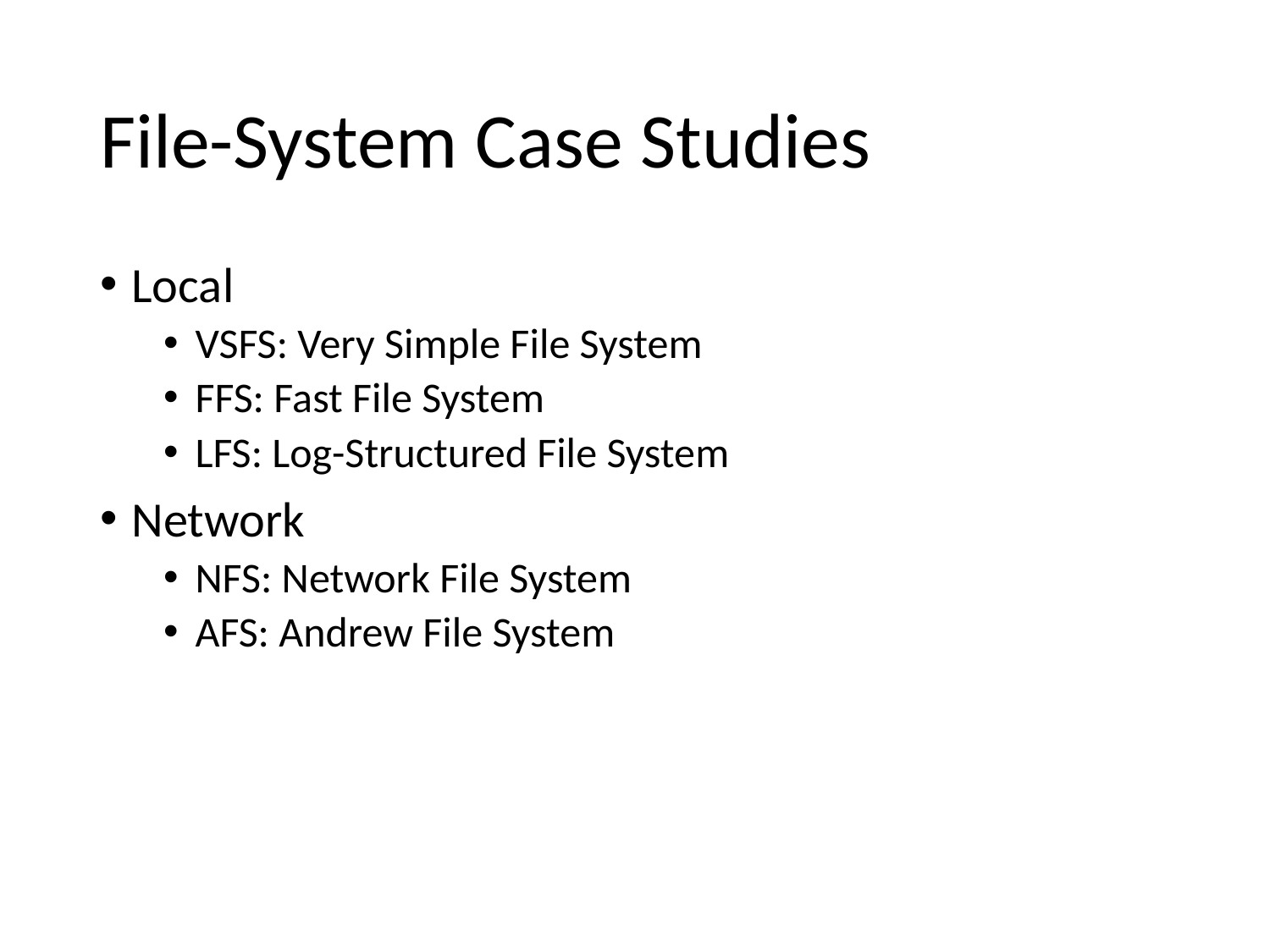

# File-System Case Studies
Local
VSFS: Very Simple File System
FFS: Fast File System
LFS: Log-Structured File System
Network
NFS: Network File System
AFS: Andrew File System